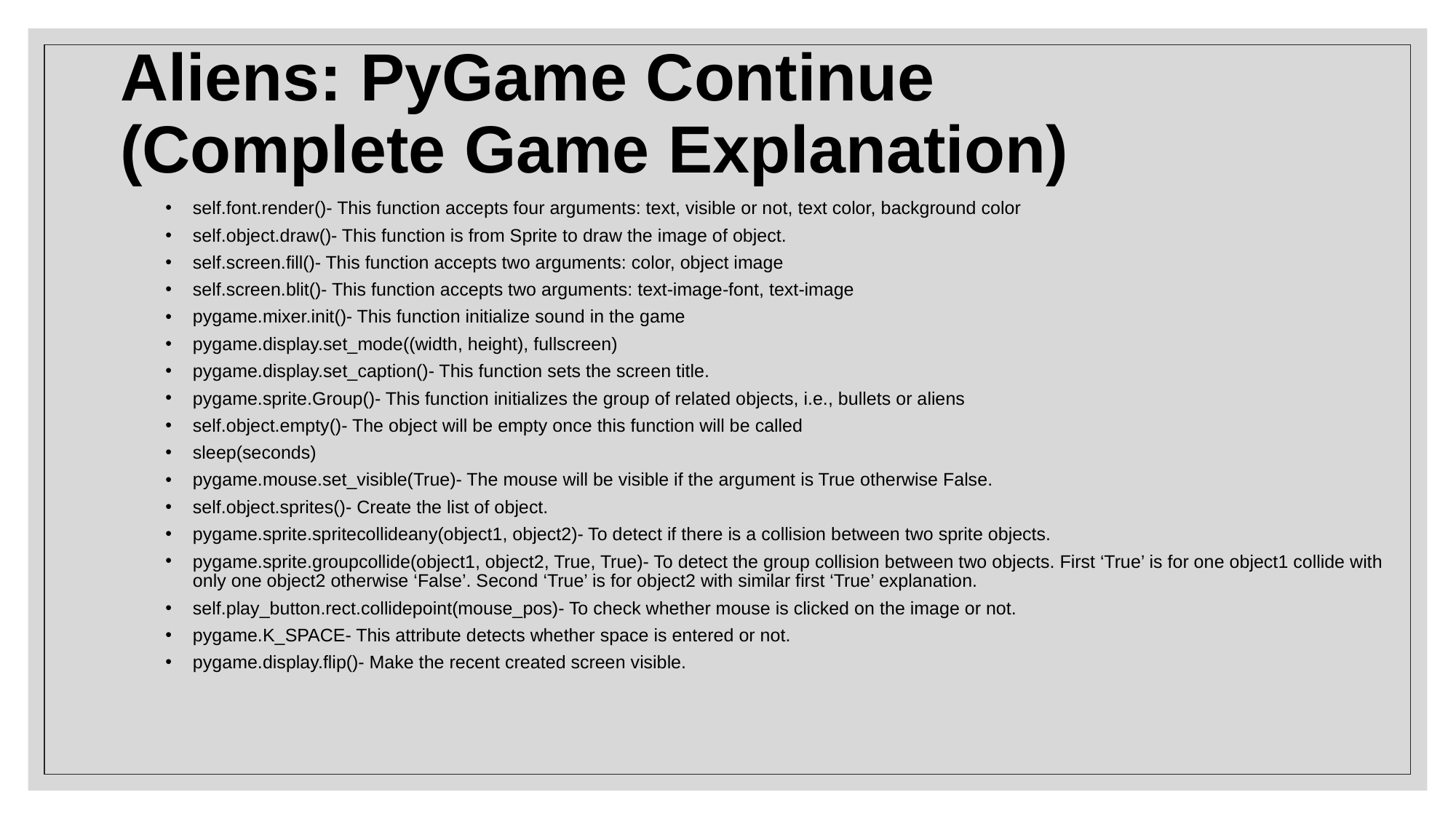

Aliens: PyGame Continue
(Complete Game Explanation)

self.font.render()- This function accepts four arguments: text, visible or not, text color, background color
self.object.draw()- This function is from Sprite to draw the image of object.
self.screen.fill()- This function accepts two arguments: color, object image
self.screen.blit()- This function accepts two arguments: text-image-font, text-image
pygame.mixer.init()- This function initialize sound in the game
pygame.display.set_mode((width, height), fullscreen)
pygame.display.set_caption()- This function sets the screen title.
pygame.sprite.Group()- This function initializes the group of related objects, i.e., bullets or aliens
self.object.empty()- The object will be empty once this function will be called
sleep(seconds)
pygame.mouse.set_visible(True)- The mouse will be visible if the argument is True otherwise False.
self.object.sprites()- Create the list of object.
pygame.sprite.spritecollideany(object1, object2)- To detect if there is a collision between two sprite objects.
pygame.sprite.groupcollide(object1, object2, True, True)- To detect the group collision between two objects. First ‘True’ is for one object1 collide with only one object2 otherwise ‘False’. Second ‘True’ is for object2 with similar first ‘True’ explanation.
self.play_button.rect.collidepoint(mouse_pos)- To check whether mouse is clicked on the image or not.
pygame.K_SPACE- This attribute detects whether space is entered or not.
pygame.display.flip()- Make the recent created screen visible.